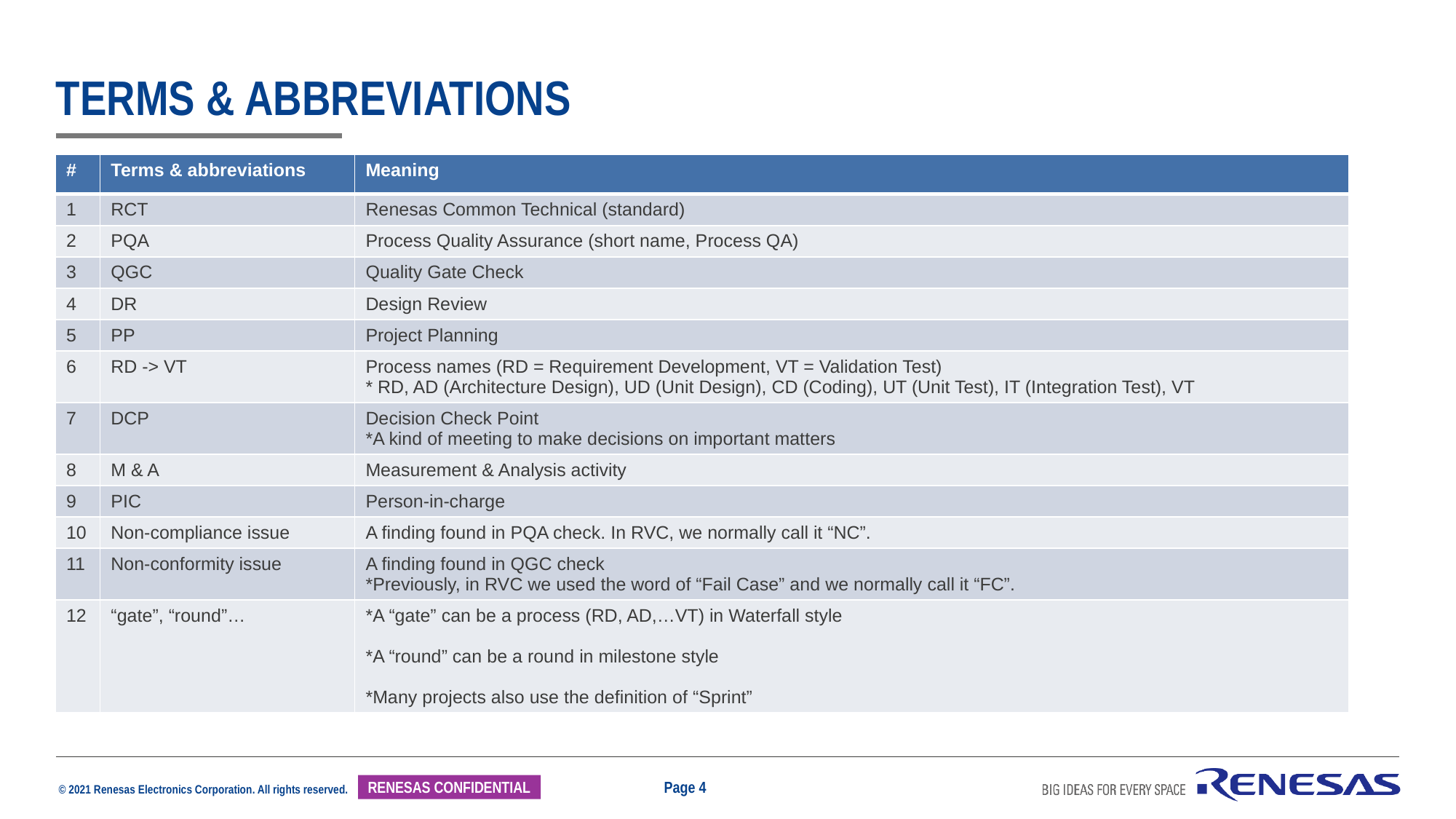

# Terms & abbreviations
| # | Terms & abbreviations | Meaning |
| --- | --- | --- |
| 1 | RCT | Renesas Common Technical (standard) |
| 2 | PQA | Process Quality Assurance (short name, Process QA) |
| 3 | QGC | Quality Gate Check |
| 4 | DR | Design Review |
| 5 | PP | Project Planning |
| 6 | RD -> VT | Process names (RD = Requirement Development, VT = Validation Test) \* RD, AD (Architecture Design), UD (Unit Design), CD (Coding), UT (Unit Test), IT (Integration Test), VT |
| 7 | DCP | Decision Check Point \*A kind of meeting to make decisions on important matters |
| 8 | M & A | Measurement & Analysis activity |
| 9 | PIC | Person-in-charge |
| 10 | Non-compliance issue | A finding found in PQA check. In RVC, we normally call it “NC”. |
| 11 | Non-conformity issue | A finding found in QGC check \*Previously, in RVC we used the word of “Fail Case” and we normally call it “FC”. |
| 12 | “gate”, “round”… | \*A “gate” can be a process (RD, AD,…VT) in Waterfall style \*A “round” can be a round in milestone style \*Many projects also use the definition of “Sprint” |